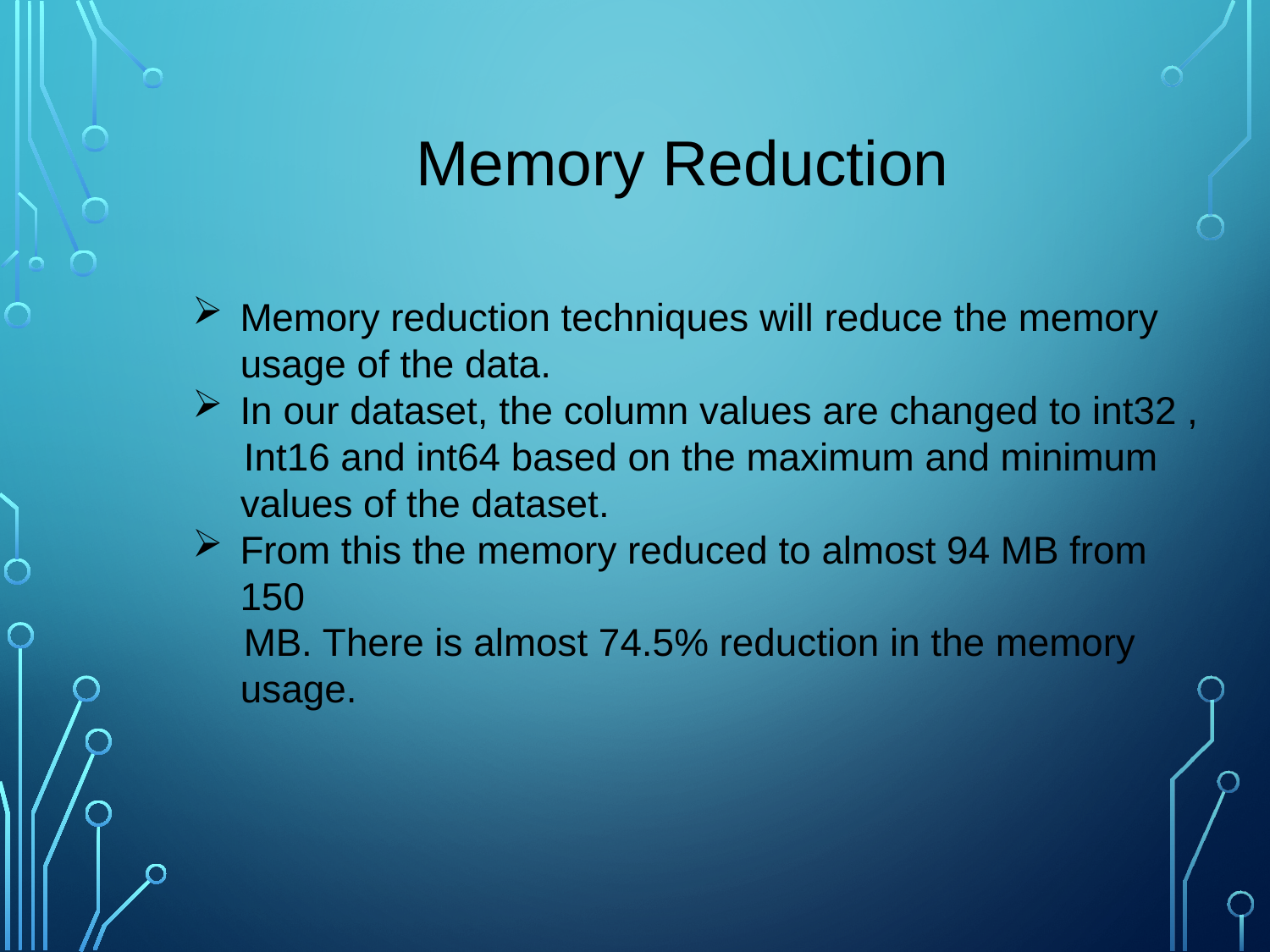

Memory Reduction
Memory reduction techniques will reduce the memory
usage of the data.
In our dataset, the column values are changed to int32 ,
 Int16 and int64 based on the maximum and minimum values of the dataset.
From this the memory reduced to almost 94 MB from 150
 MB. There is almost 74.5% reduction in the memory  usage.